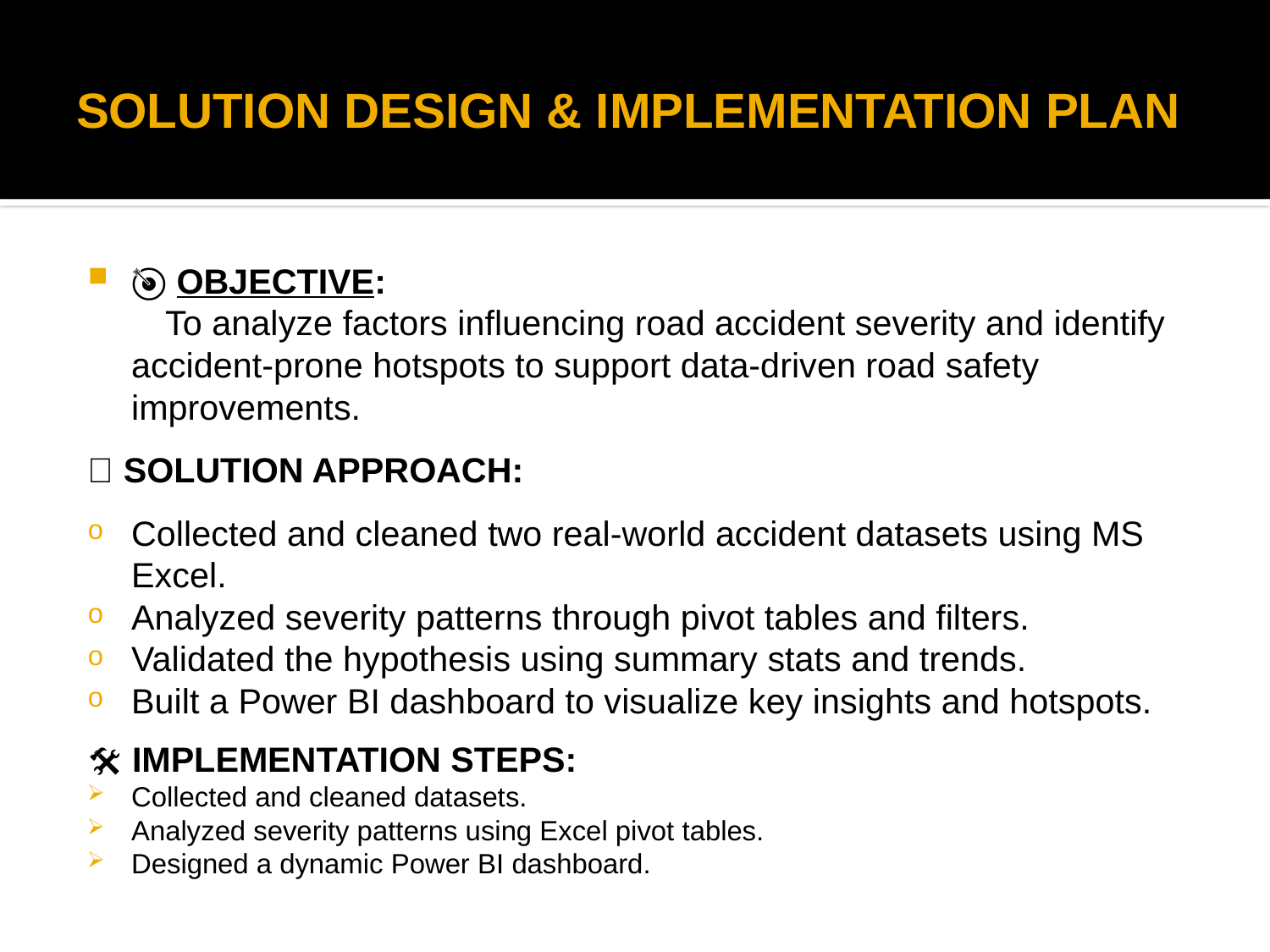

# SOLUTION DESIGN & IMPLEMENTATION PLAN
🎯 OBJECTIVE:
        To analyze factors influencing road accident severity and identify accident-prone hotspots to support data-driven road safety improvements.

🧩 SOLUTION APPROACH:

Collected and cleaned two real-world accident datasets using MS Excel.
Analyzed severity patterns through pivot tables and filters.
Validated the hypothesis using summary stats and trends.
Built a Power BI dashboard to visualize key insights and hotspots.

🛠️ IMPLEMENTATION STEPS:
Collected and cleaned datasets.
Analyzed severity patterns using Excel pivot tables.
Designed a dynamic Power BI dashboard.